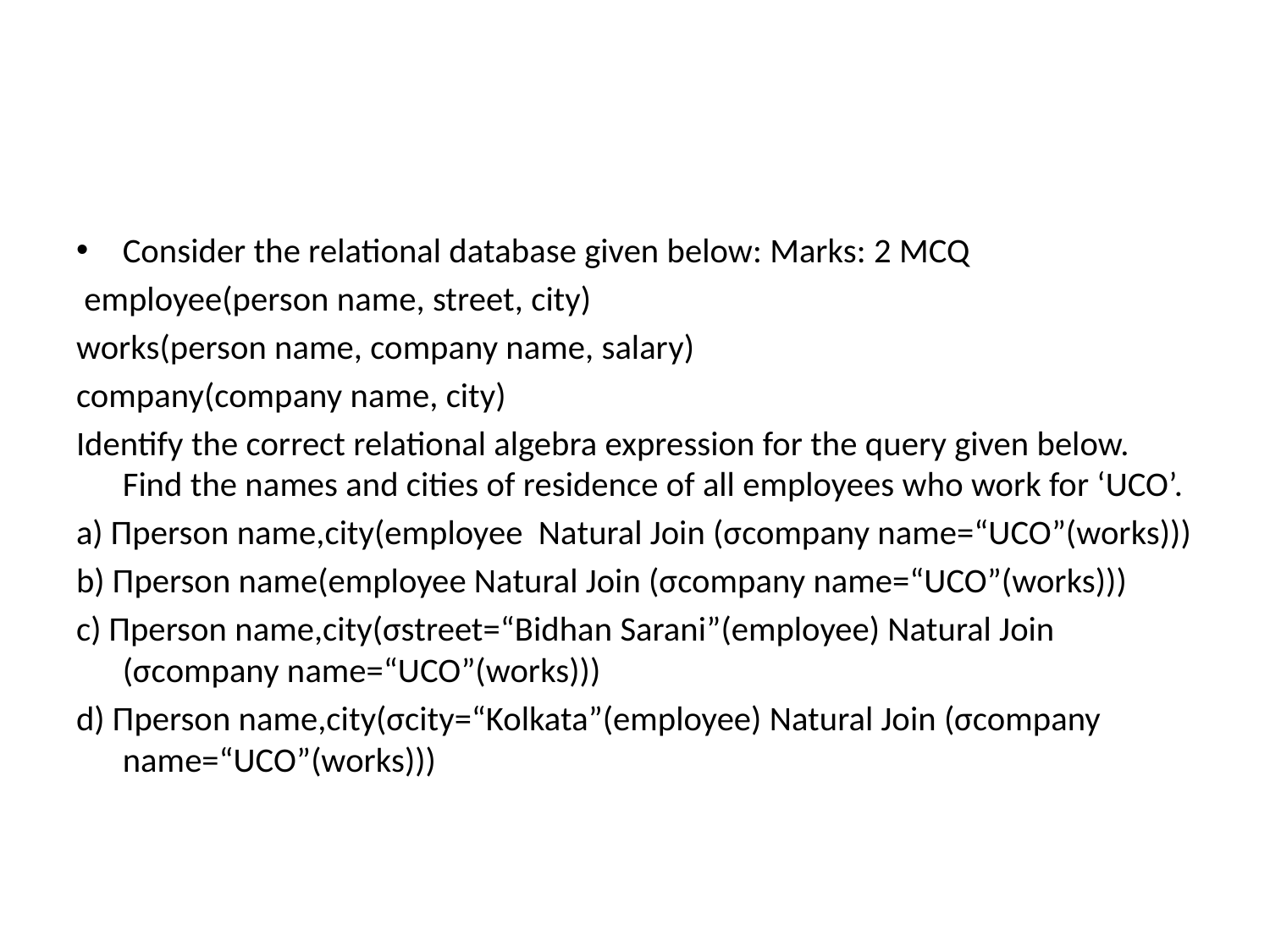

#
Consider the relational database given below: Marks: 2 MCQ
 employee(person name, street, city)
works(person name, company name, salary)
company(company name, city)
Identify the correct relational algebra expression for the query given below. Find the names and cities of residence of all employees who work for ‘UCO’.
a) Πperson name,city(employee  Natural Join (σcompany name=“UCO”(works)))
b) Πperson name(employee Natural Join (σcompany name=“UCO”(works)))
c) Πperson name,city(σstreet=“Bidhan Sarani”(employee) Natural Join (σcompany name=“UCO”(works)))
d) Πperson name,city(σcity=“Kolkata”(employee) Natural Join (σcompany name=“UCO”(works)))